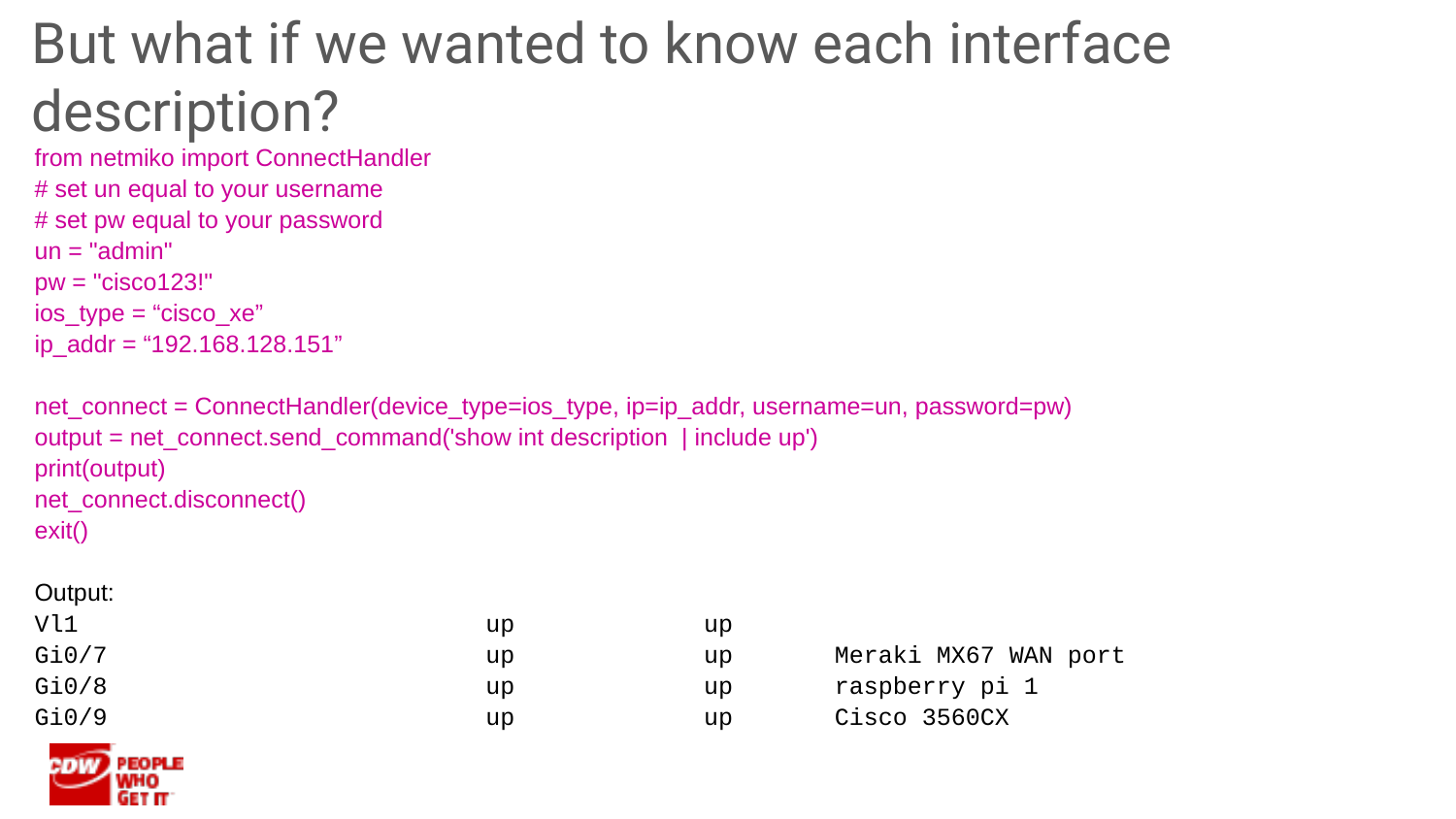

But what if we wanted to know each interface description?
from netmiko import ConnectHandler
# set un equal to your username
# set pw equal to your password
un = "admin"
pw = "cisco123!"
ios_type = “cisco_xe”
ip_addr = “192.168.128.151”

net_connect = ConnectHandler(device_type=ios_type, ip=ip_addr, username=un, password=pw)
output = net_connect.send_command('show int description  | include up')
print(output)
net_connect.disconnect()
exit()

Output:
Vl1                            up             up
Gi0/7                          up             up       Meraki MX67 WAN port
Gi0/8                          up             up       raspberry pi 1
Gi0/9                          up             up       Cisco 3560CX